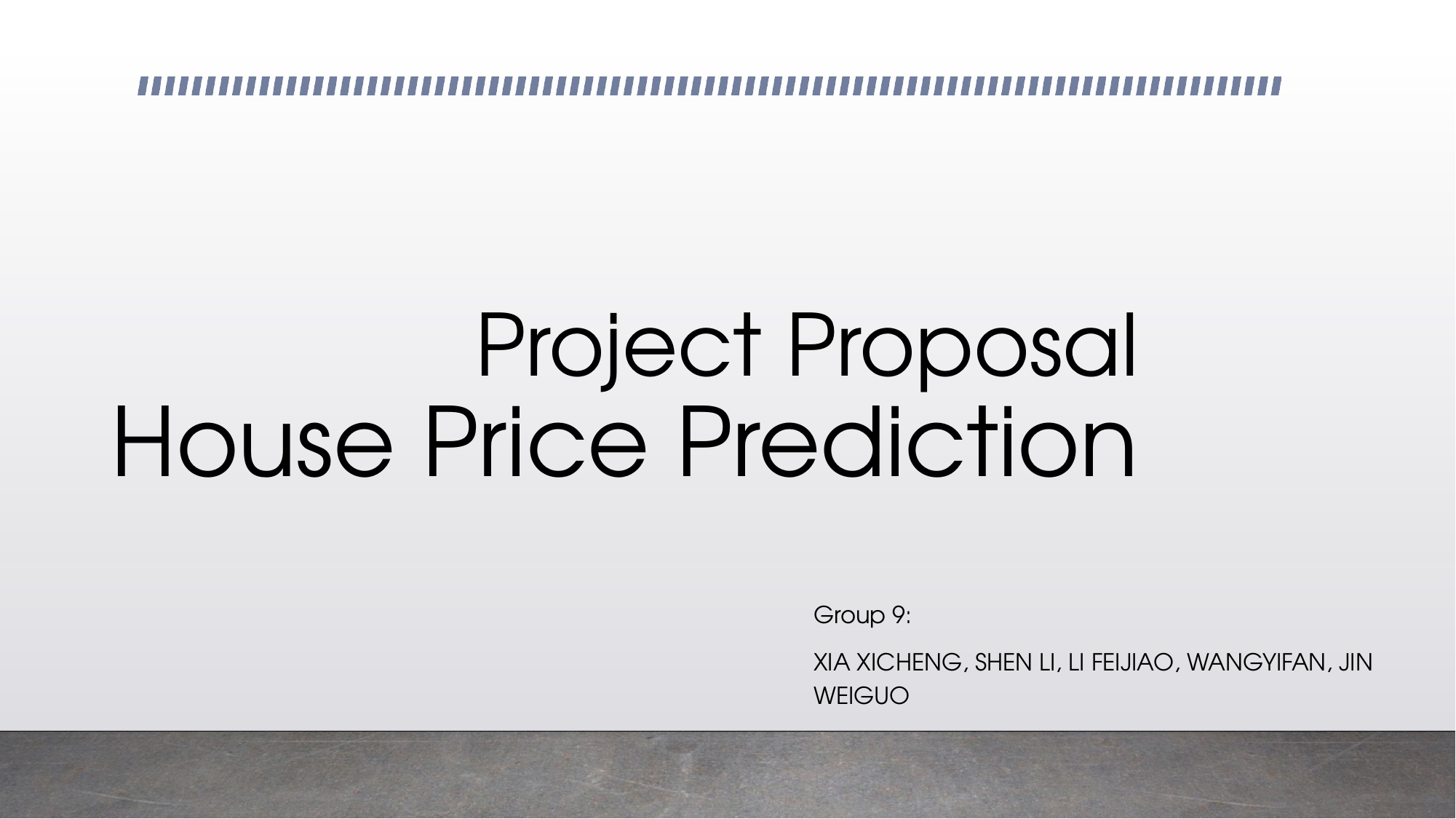

# Project Proposal House Price Prediction
Group 9:
XIA XICHENG, SHEN LI, LI FEIJIAO, WANGYIFAN, JIN WEIGUO